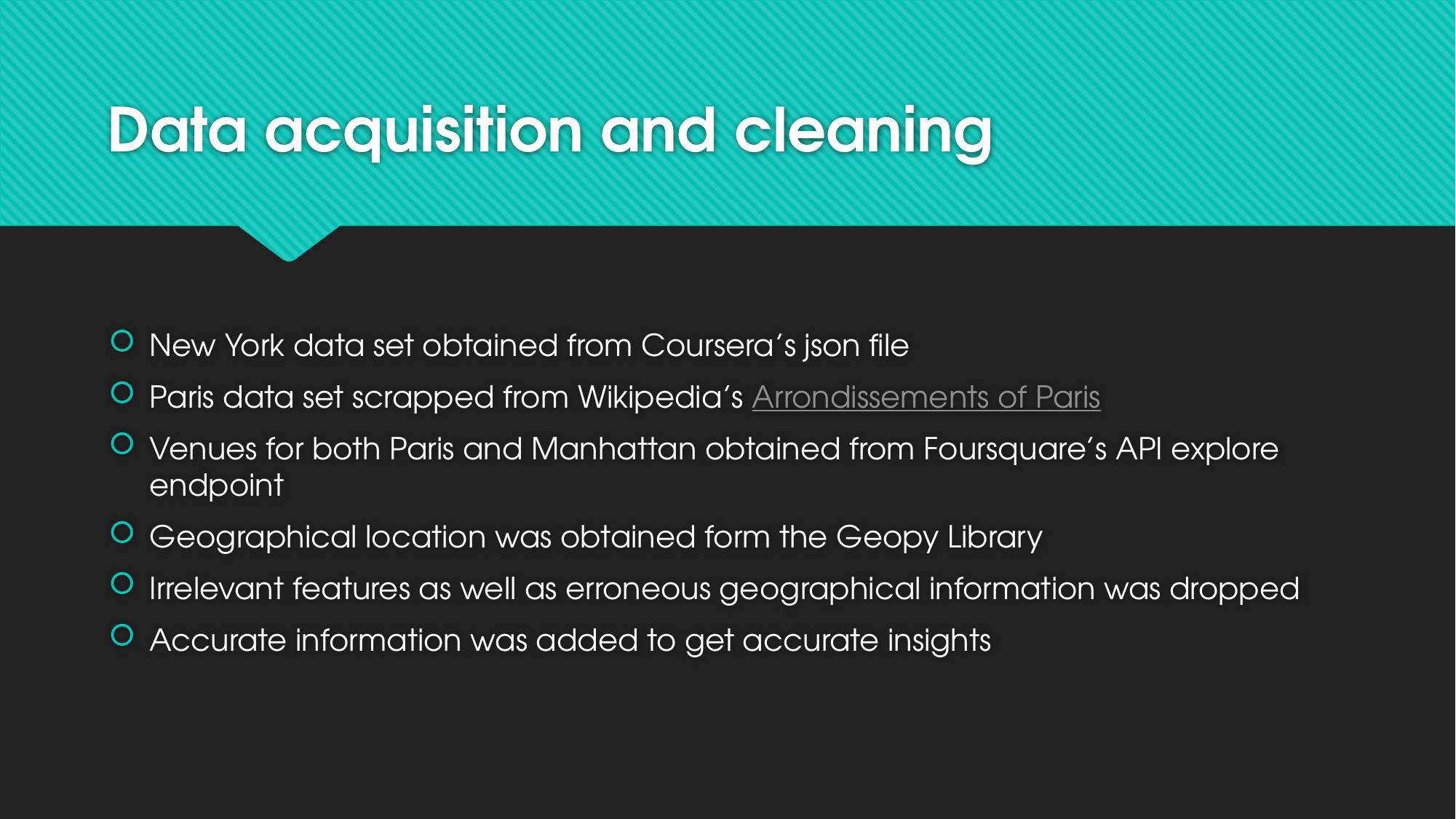

# Data acquisition and cleaning
New York data set obtained from Coursera’s json file
Paris data set scrapped from Wikipedia’s Arrondissements of Paris
Venues for both Paris and Manhattan obtained from Foursquare’s API explore endpoint
Geographical location was obtained form the Geopy Library
Irrelevant features as well as erroneous geographical information was dropped
Accurate information was added to get accurate insights